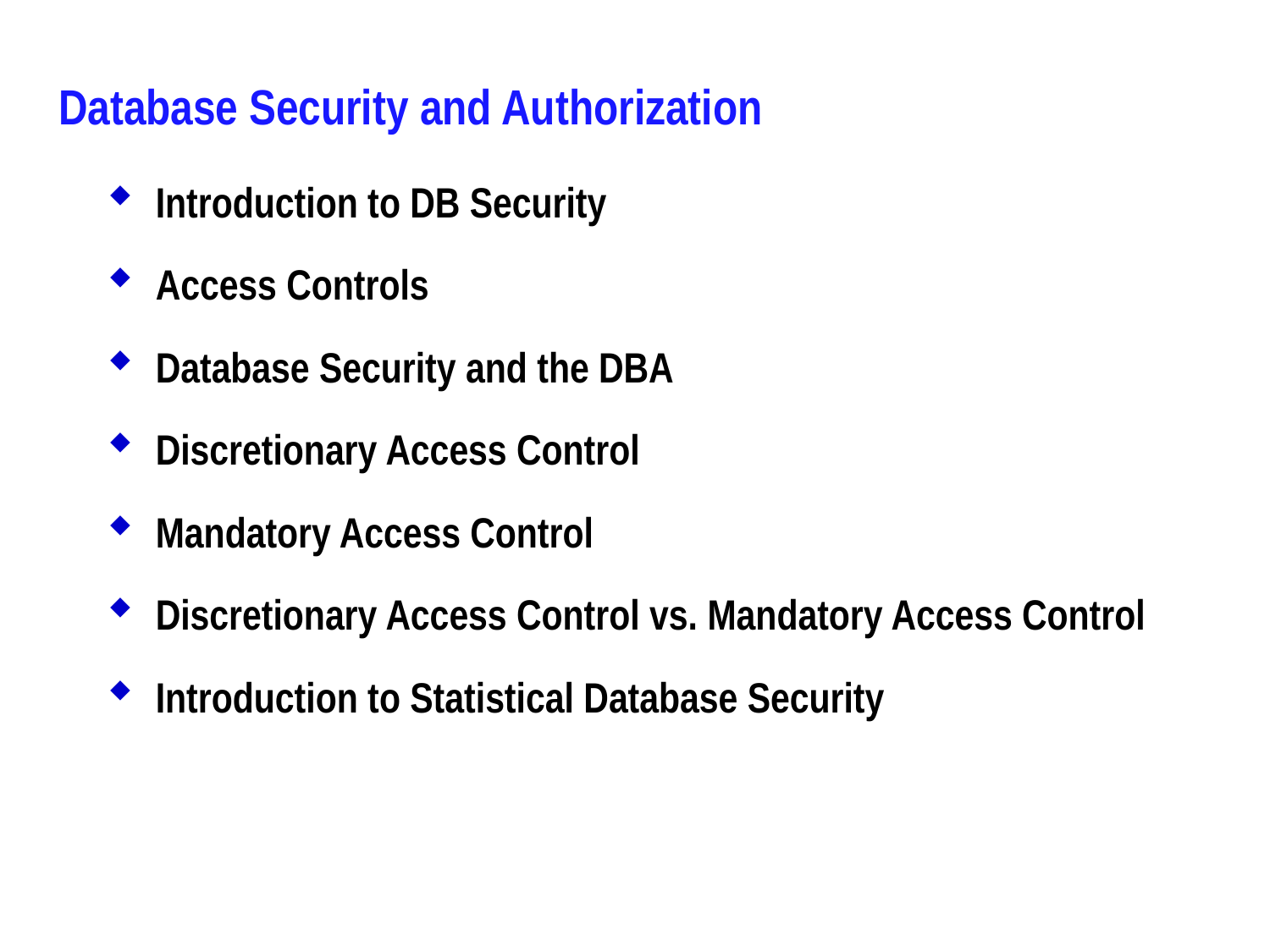

# Database Security and Authorization
Introduction to DB Security
Access Controls
Database Security and the DBA
Discretionary Access Control
Mandatory Access Control
Discretionary Access Control vs. Mandatory Access Control
Introduction to Statistical Database Security

9